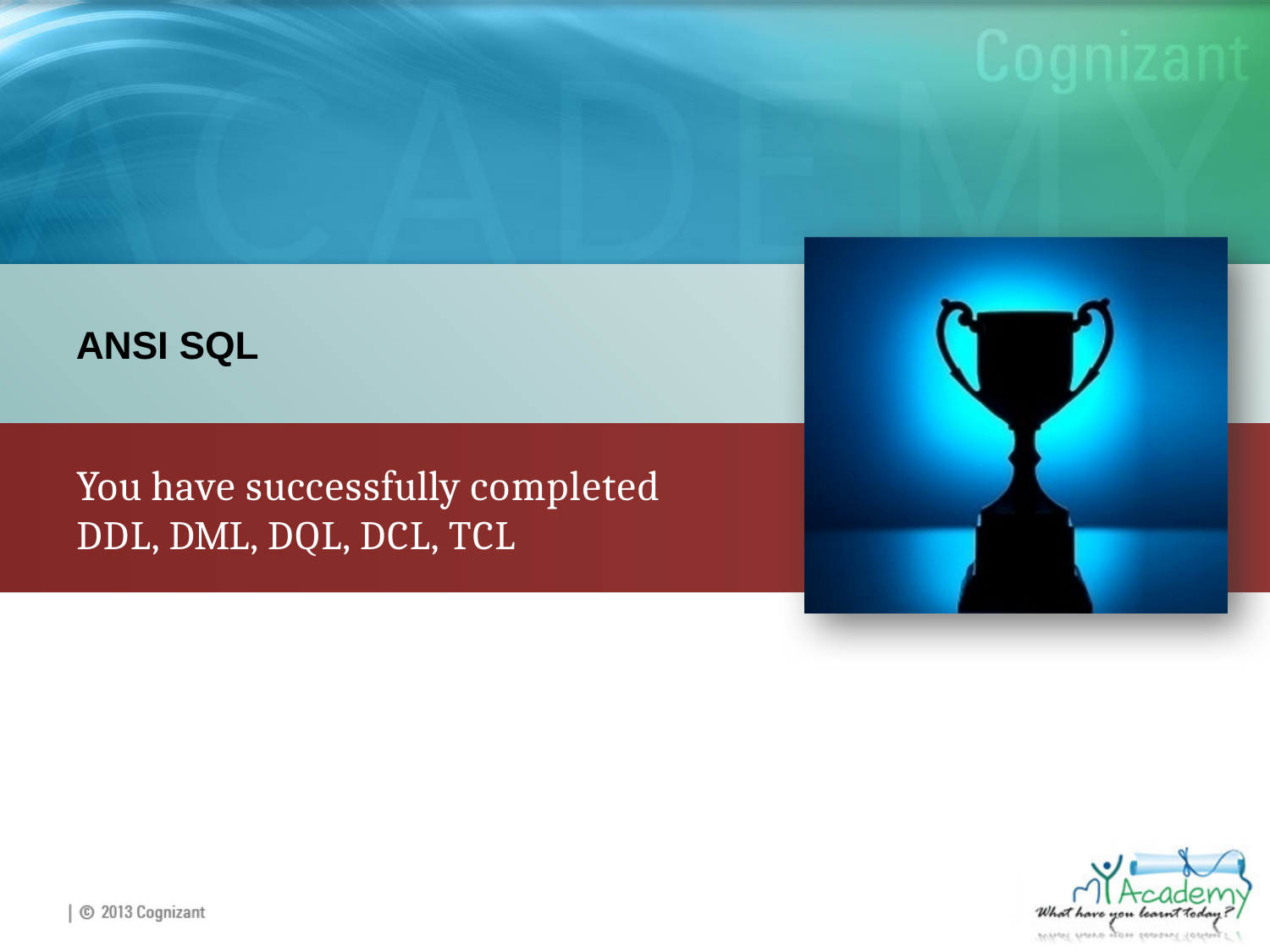

ANSI SQL
You have successfully completed
DDL, DML, DQL, DCL, TCL